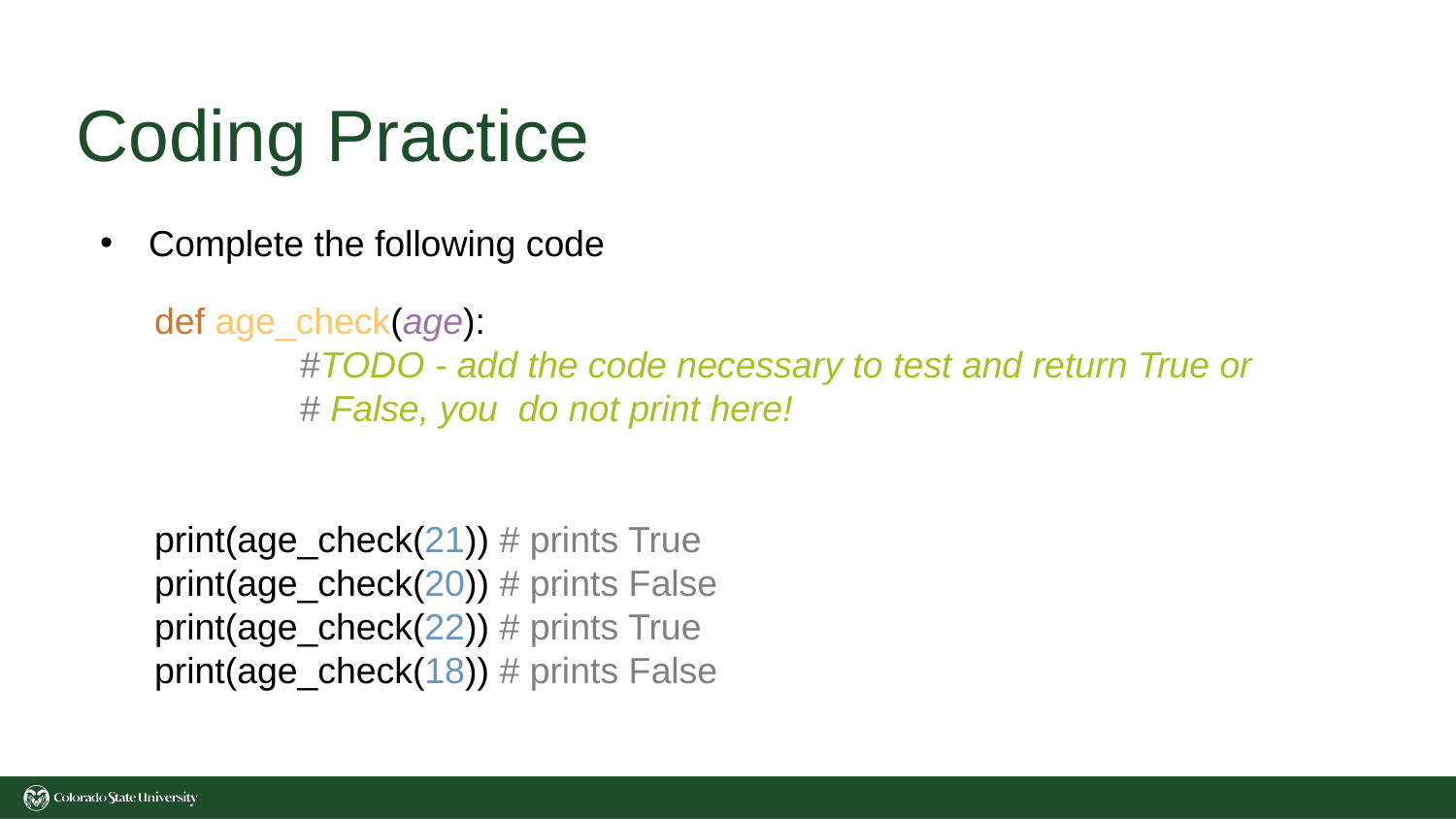

# Coding Practice
Complete the following code
def age_check(age):
	#TODO - add the code necessary to test and return True or 	# False, you  do not print here!
print(age_check(21)) # prints True
print(age_check(20)) # prints False
print(age_check(22)) # prints True
print(age_check(18)) # prints False